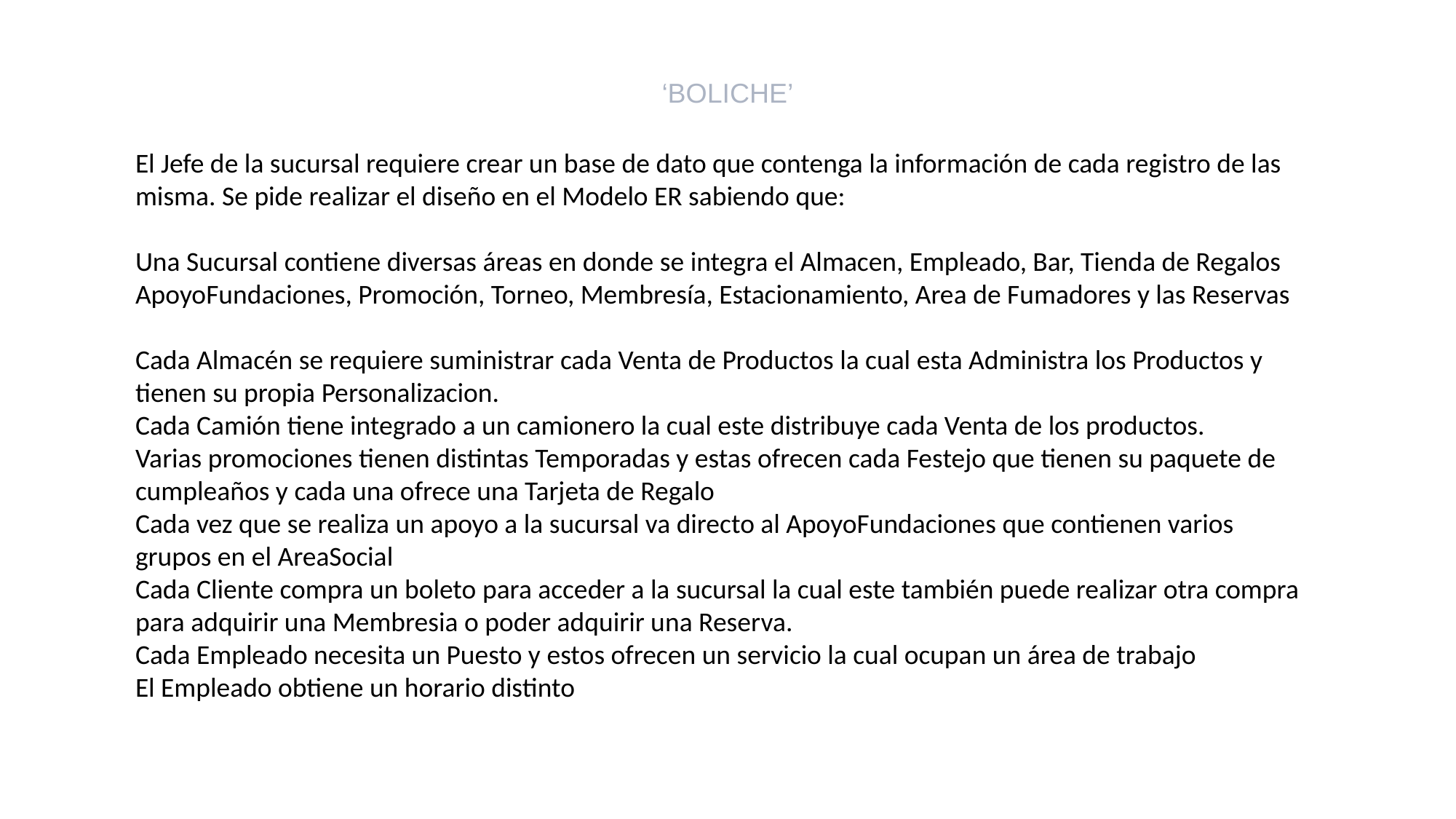

‘BOLICHE’
El Jefe de la sucursal requiere crear un base de dato que contenga la información de cada registro de las misma. Se pide realizar el diseño en el Modelo ER sabiendo que:

Una Sucursal contiene diversas áreas en donde se integra el Almacen, Empleado, Bar, Tienda de Regalos ApoyoFundaciones, Promoción, Torneo, Membresía, Estacionamiento, Area de Fumadores y las Reservas

Cada Almacén se requiere suministrar cada Venta de Productos la cual esta Administra los Productos y tienen su propia Personalizacion.
Cada Camión tiene integrado a un camionero la cual este distribuye cada Venta de los productos.
Varias promociones tienen distintas Temporadas y estas ofrecen cada Festejo que tienen su paquete de cumpleaños y cada una ofrece una Tarjeta de Regalo
Cada vez que se realiza un apoyo a la sucursal va directo al ApoyoFundaciones que contienen varios grupos en el AreaSocial
Cada Cliente compra un boleto para acceder a la sucursal la cual este también puede realizar otra compra para adquirir una Membresia o poder adquirir una Reserva.
Cada Empleado necesita un Puesto y estos ofrecen un servicio la cual ocupan un área de trabajo
El Empleado obtiene un horario distinto